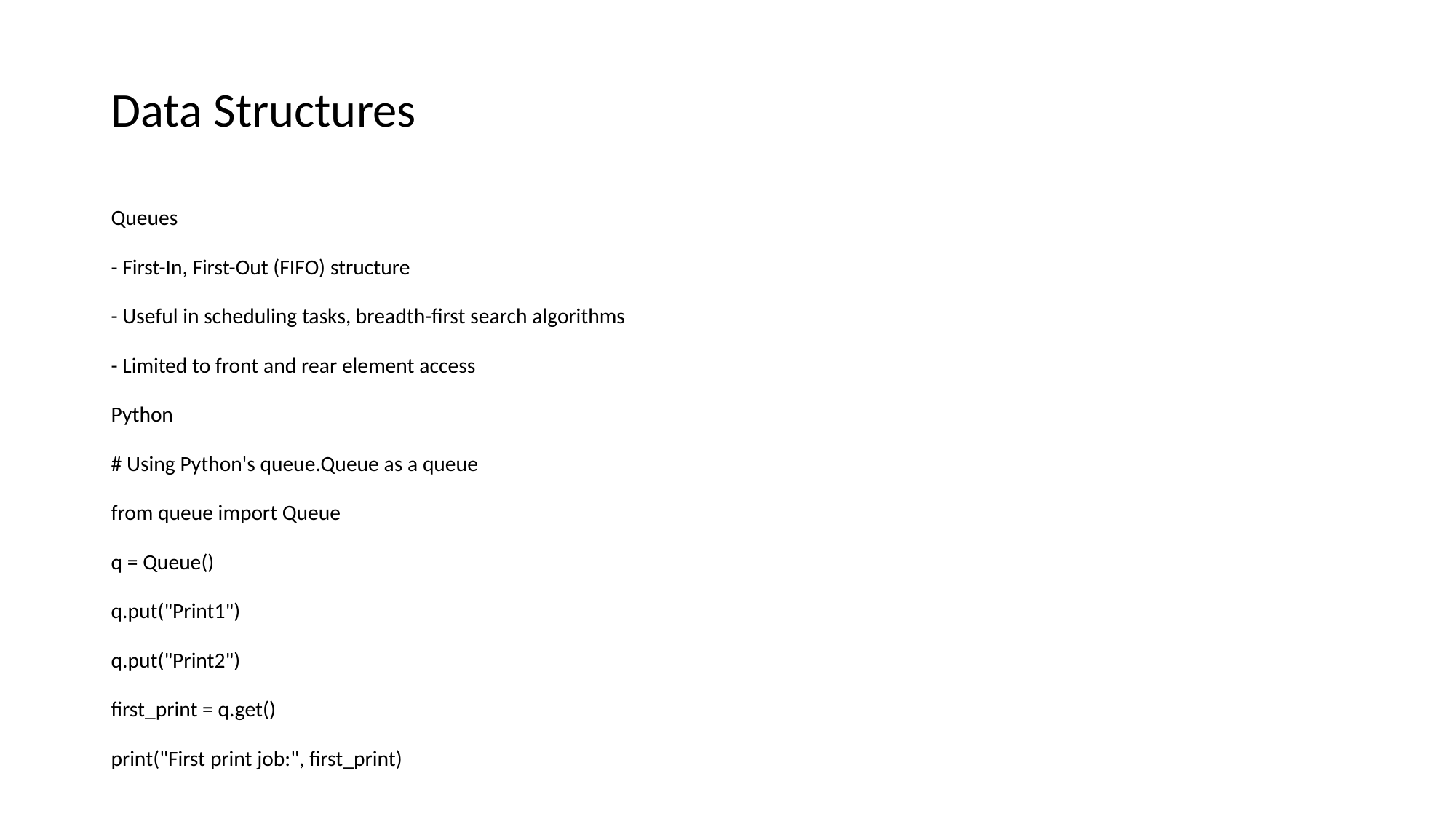

# Data Structures
Queues
- First-In, First-Out (FIFO) structure
- Useful in scheduling tasks, breadth-first search algorithms
- Limited to front and rear element access
Python
# Using Python's queue.Queue as a queue
from queue import Queue
q = Queue()
q.put("Print1")
q.put("Print2")
first_print = q.get()
print("First print job:", first_print)